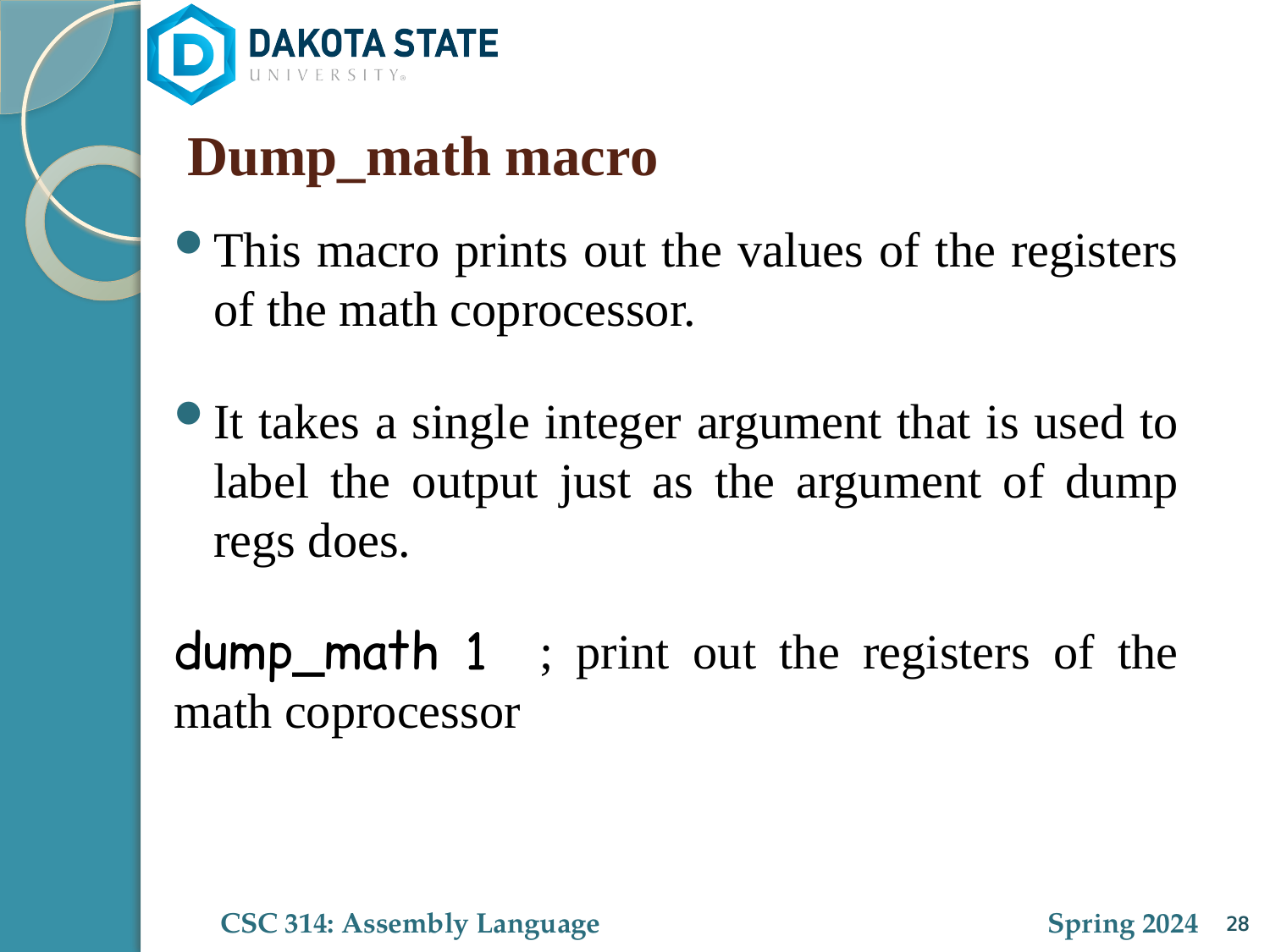

# Dump_math macro
This macro prints out the values of the registers of the math coprocessor.
It takes a single integer argument that is used to label the output just as the argument of dump regs does.
dump_math 1  ; print out the registers of the math coprocessor
28